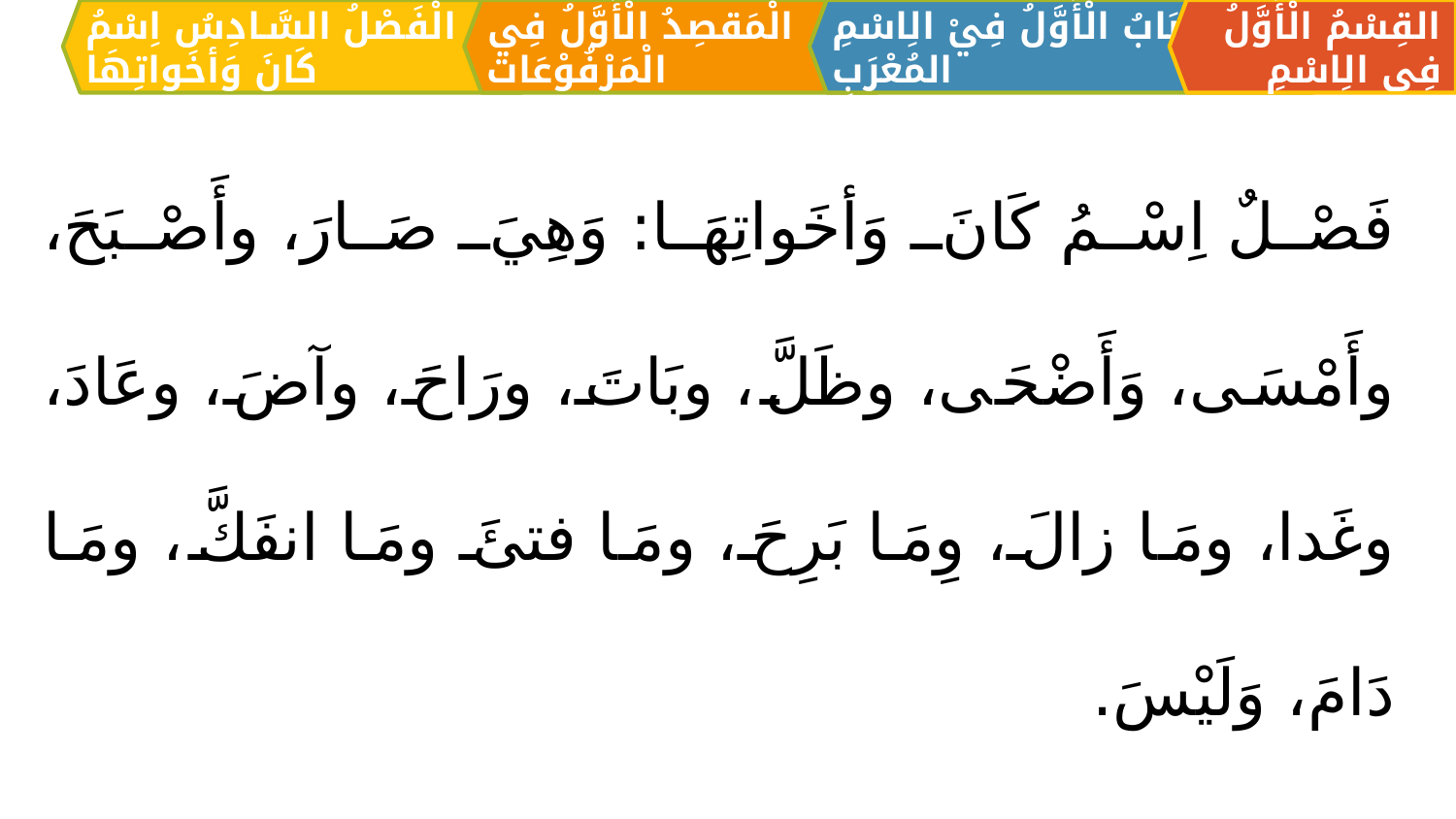

الْمَقصِدُ الْأَوَّلُ فِي الْمَرْفُوْعَات
القِسْمُ الْأَوَّلُ فِي الِاسْمِ
اَلبَابُ الْأَوَّلُ فِيْ الِاسْمِ المُعْرَبِ
الْفَصْلُ السَّـادِسُ اِسْمُ كَانَ وَأخَواتِهَا
فَصْلٌ اِسْمُ كَانَ وَأخَواتِهَا: وَهِيَ صَارَ، وأَصْبَحَ، وأَمْسَى، وَأَضْحَى، وظَلَّ، وبَاتَ، ورَاحَ، وآضَ، وعَادَ، وغَدا، ومَا زالَ، وِمَا بَرِحَ، ومَا فتئَ ومَا انفَكَّ، ومَا دَامَ، وَلَيْسَ.